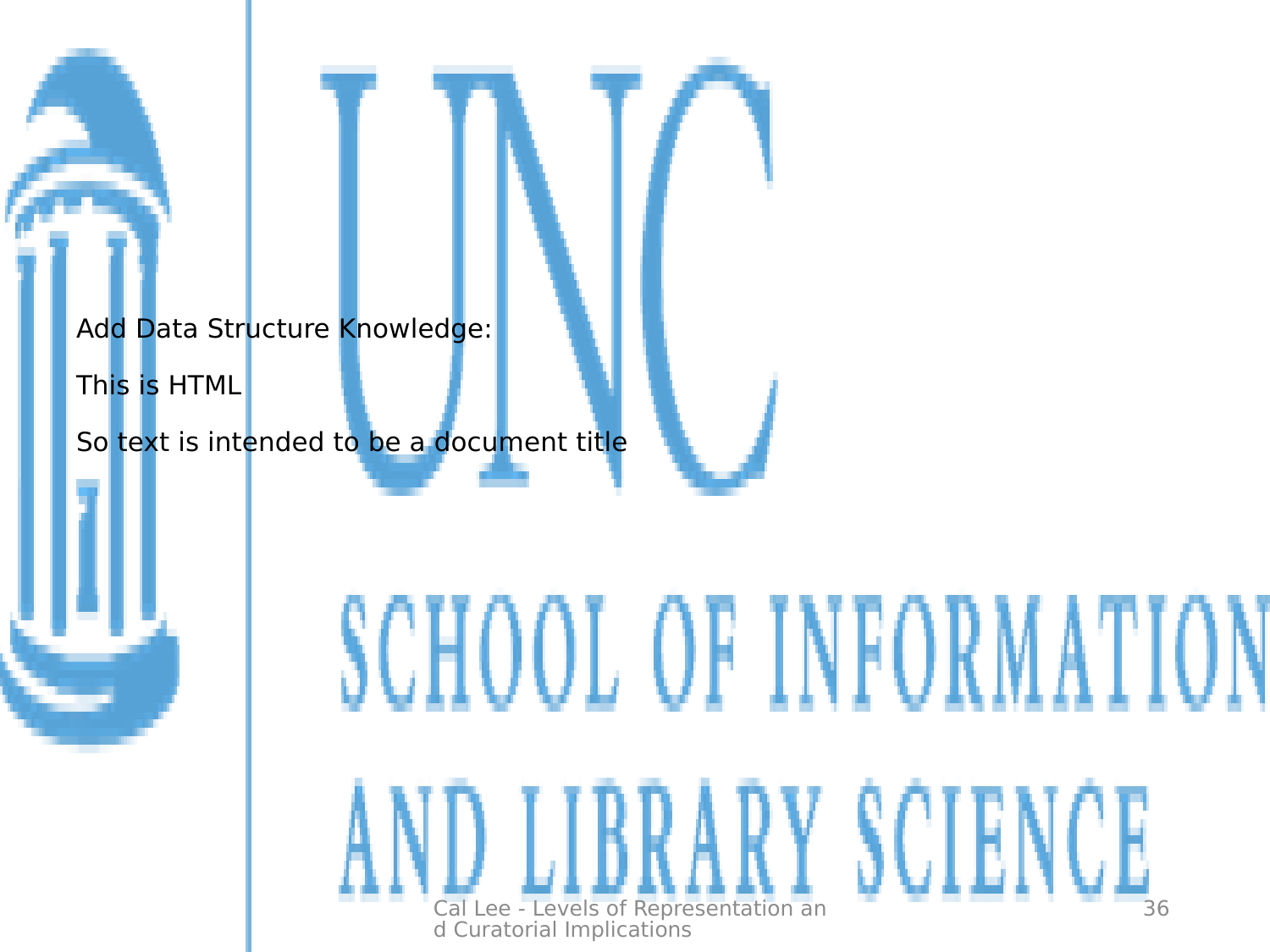

# Add Data Structure Knowledge: This is HTML So text is intended to be a document title
Cal Lee - Levels of Representation and Curatorial Implications
36